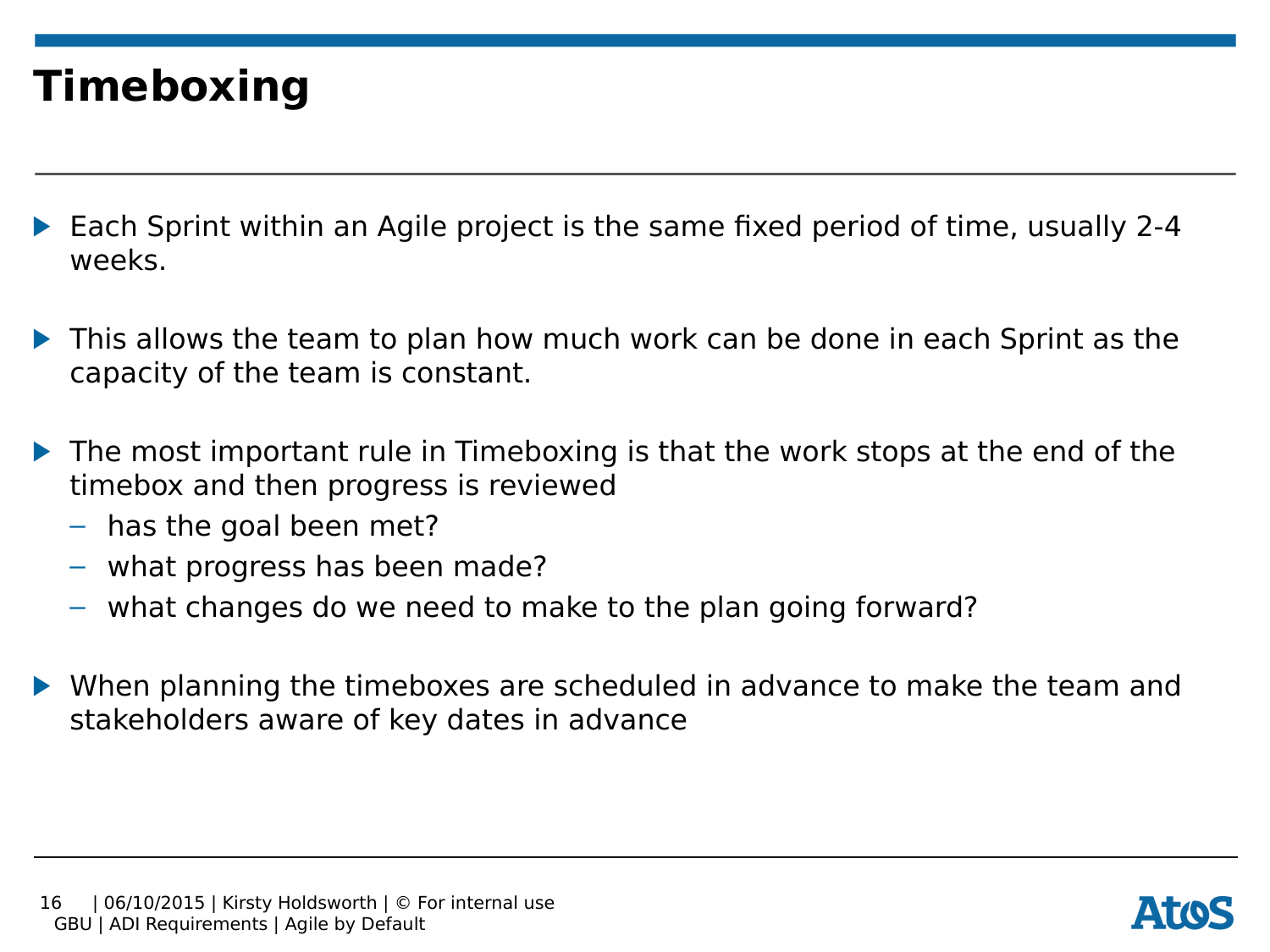

# Timeboxing
Each Sprint within an Agile project is the same fixed period of time, usually 2-4 weeks.

This allows the team to plan how much work can be done in each Sprint as the capacity of the team is constant.

The most important rule in Timeboxing is that the work stops at the end of the timebox and then progress is reviewed
has the goal been met?
what progress has been made?
what changes do we need to make to the plan going forward?

When planning the timeboxes are scheduled in advance to make the team and stakeholders aware of key dates in advance
16